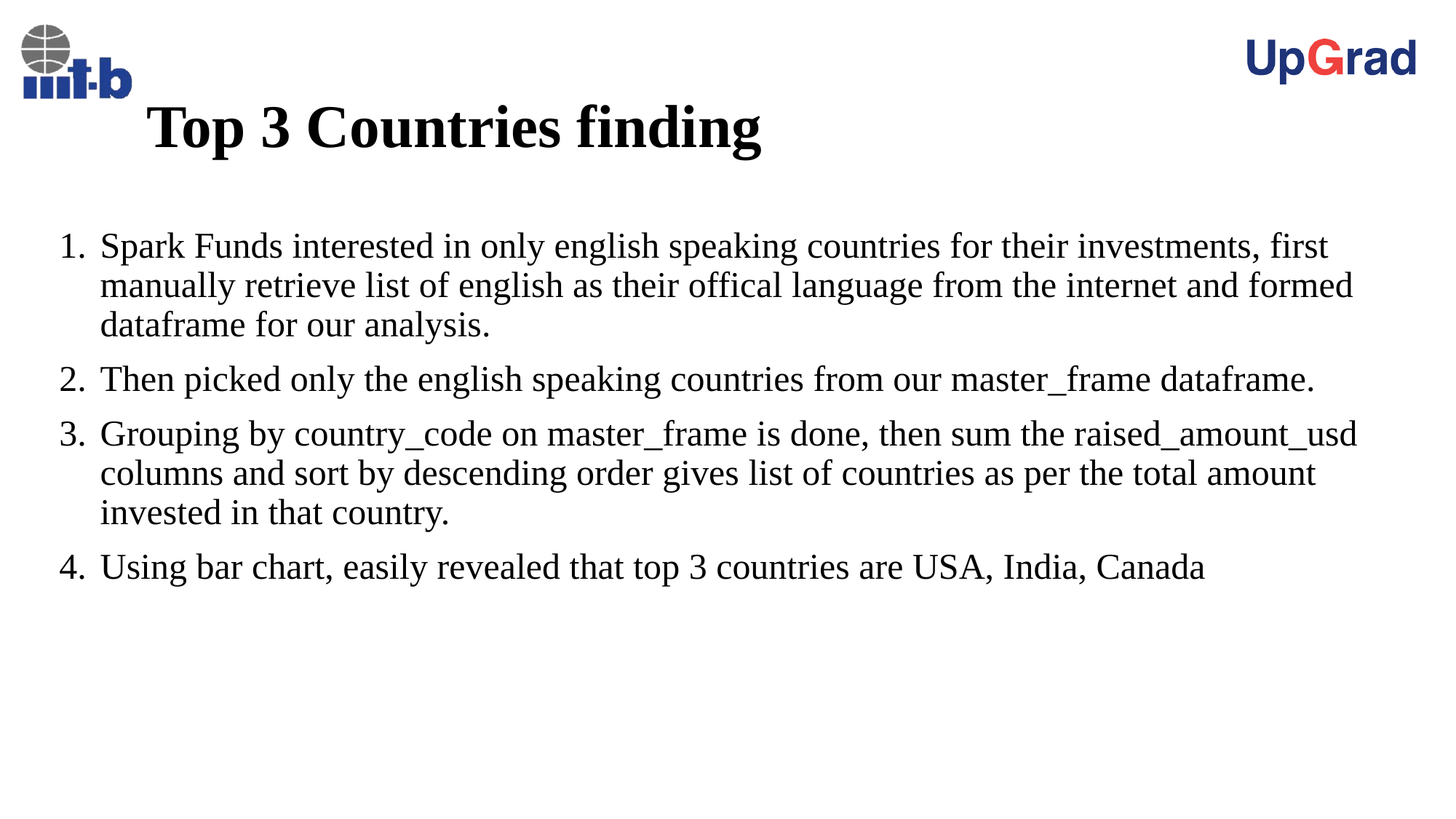

# Top 3 Countries finding
Spark Funds interested in only english speaking countries for their investments, first manually retrieve list of english as their offical language from the internet and formed dataframe for our analysis.
Then picked only the english speaking countries from our master_frame dataframe.
Grouping by country_code on master_frame is done, then sum the raised_amount_usd columns and sort by descending order gives list of countries as per the total amount invested in that country.
Using bar chart, easily revealed that top 3 countries are USA, India, Canada